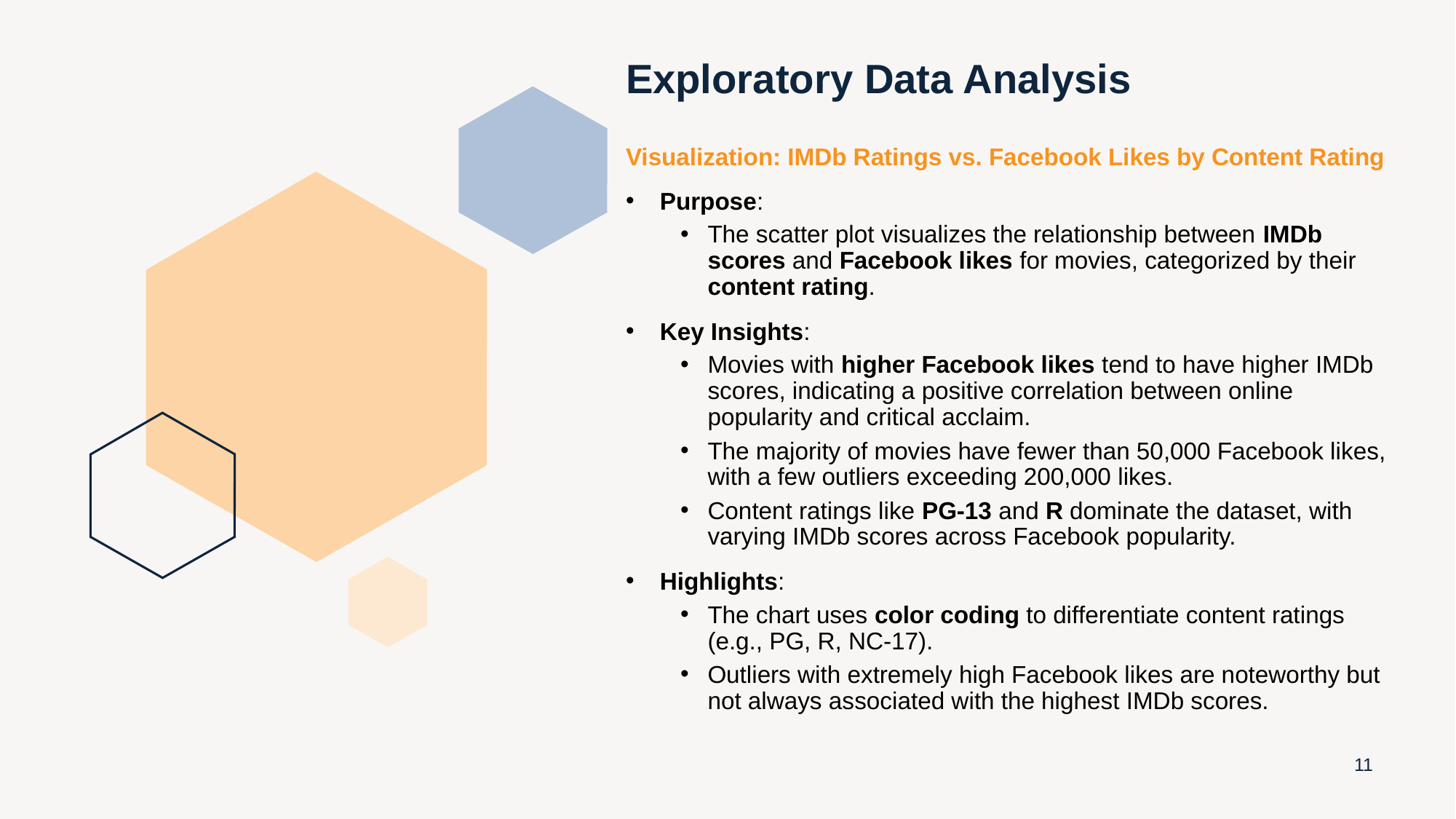

# Exploratory Data Analysis
Visualization: IMDb Ratings vs. Facebook Likes by Content Rating
Purpose:
The scatter plot visualizes the relationship between IMDb scores and Facebook likes for movies, categorized by their content rating.
Key Insights:
Movies with higher Facebook likes tend to have higher IMDb scores, indicating a positive correlation between online popularity and critical acclaim.
The majority of movies have fewer than 50,000 Facebook likes, with a few outliers exceeding 200,000 likes.
Content ratings like PG-13 and R dominate the dataset, with varying IMDb scores across Facebook popularity.
Highlights:
The chart uses color coding to differentiate content ratings (e.g., PG, R, NC-17).
Outliers with extremely high Facebook likes are noteworthy but not always associated with the highest IMDb scores.

11